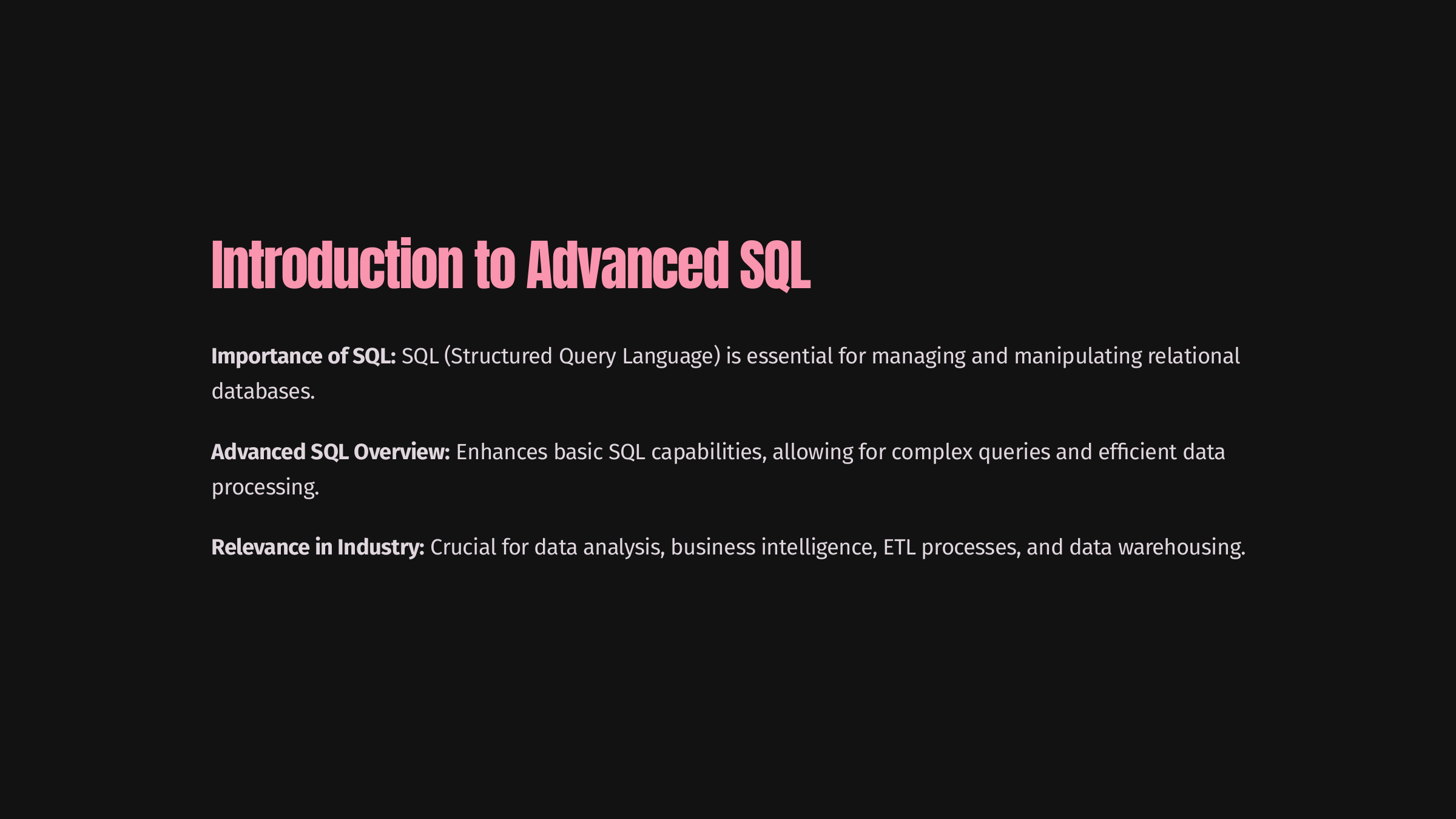

Introduction to Advanced SQL
Importance of SQL: SQL (Structured Query Language) is essential for managing and manipulating relational databases.
Advanced SQL Overview: Enhances basic SQL capabilities, allowing for complex queries and efficient data processing.
Relevance in Industry: Crucial for data analysis, business intelligence, ETL processes, and data warehousing.